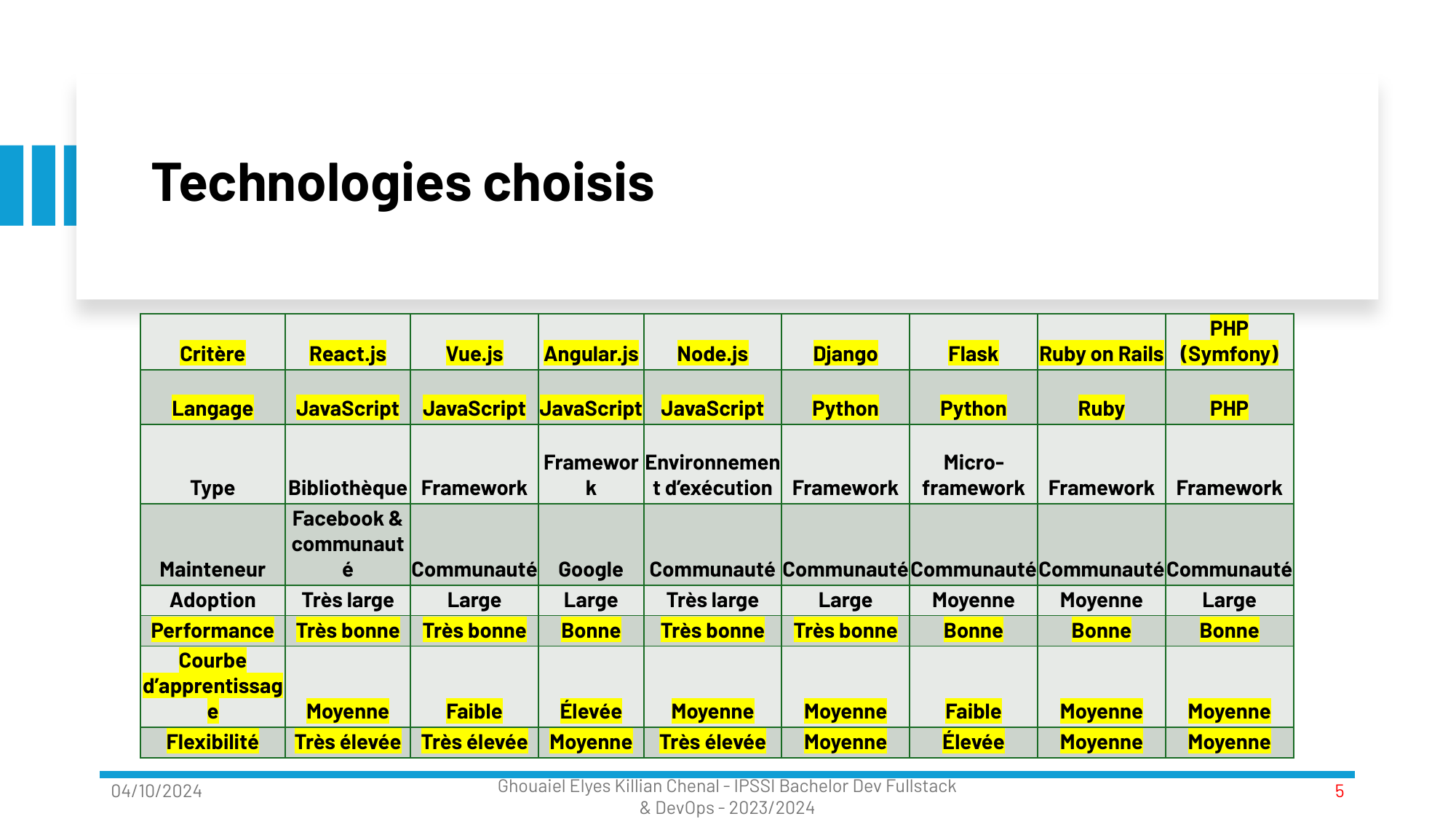

Technologies choisis
| Critère | React.js | Vue.js | Angular.js | Node.js | Django | Flask | Ruby on Rails | PHP (Symfony) |
| --- | --- | --- | --- | --- | --- | --- | --- | --- |
| Langage | JavaScript | JavaScript | JavaScript | JavaScript | Python | Python | Ruby | PHP |
| Type | Bibliothèque | Framework | Framework | Environnement d’exécution | Framework | Micro-framework | Framework | Framework |
| Mainteneur | Facebook & communauté | Communauté | Google | Communauté | Communauté | Communauté | Communauté | Communauté |
| Adoption | Très large | Large | Large | Très large | Large | Moyenne | Moyenne | Large |
| Performance | Très bonne | Très bonne | Bonne | Très bonne | Très bonne | Bonne | Bonne | Bonne |
| Courbe d’apprentissage | Moyenne | Faible | Élevée | Moyenne | Moyenne | Faible | Moyenne | Moyenne |
| Flexibilité | Très élevée | Très élevée | Moyenne | Très élevée | Moyenne | Élevée | Moyenne | Moyenne |
04/10/2024
5
Ghouaiel Elyes Killian Chenal - IPSSI Bachelor Dev Fullstack & DevOps - 2023/2024